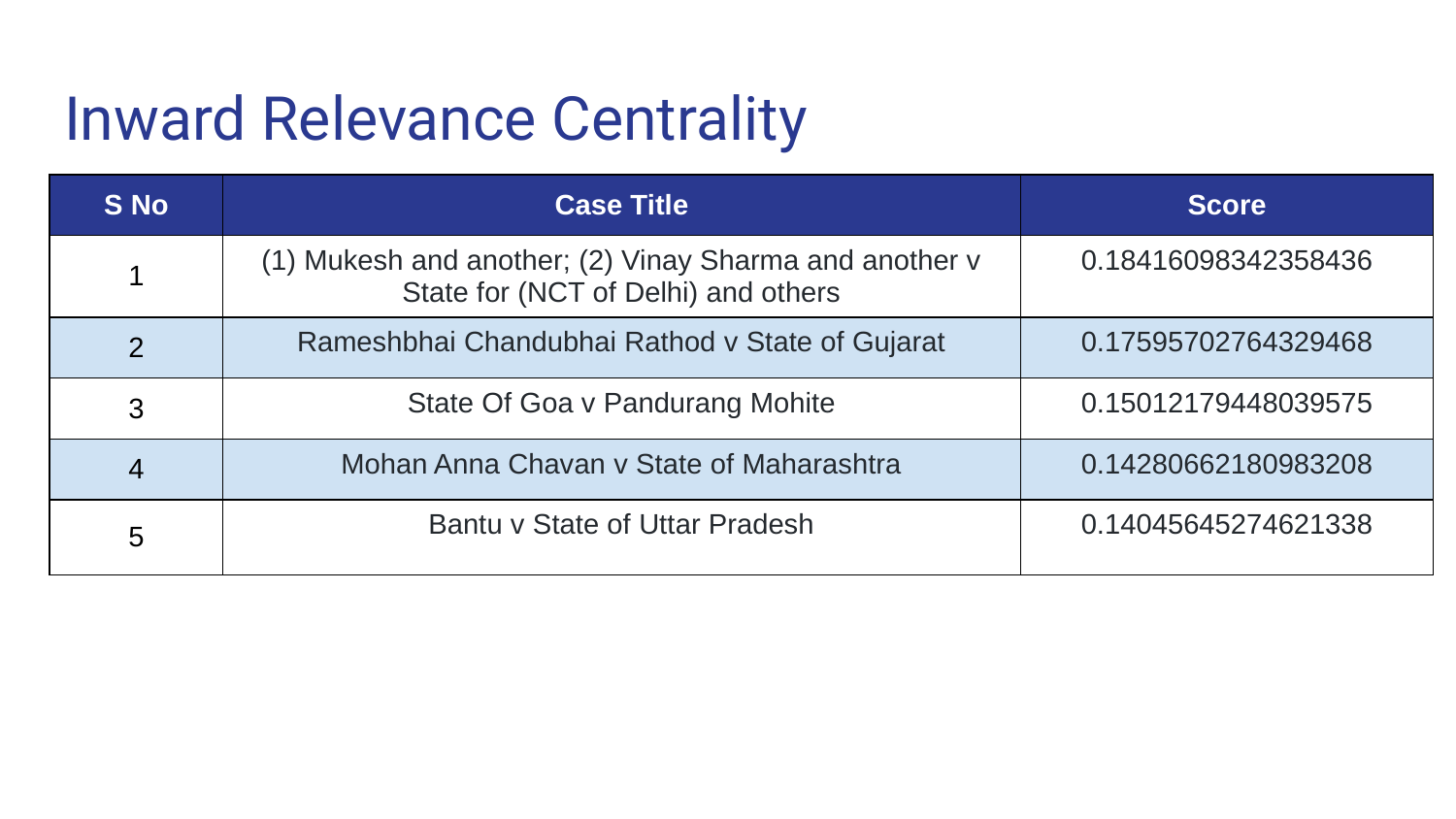

# Inward Relevance Centrality
| S No | Case Title | Score |
| --- | --- | --- |
| 1 | (1) Mukesh and another; (2) Vinay Sharma and another v State for (NCT of Delhi) and others | 0.18416098342358436 |
| 2 | Rameshbhai Chandubhai Rathod v State of Gujarat | 0.17595702764329468 |
| 3 | State Of Goa v Pandurang Mohite | 0.15012179448039575 |
| 4 | Mohan Anna Chavan v State of Maharashtra | 0.14280662180983208 |
| 5 | Bantu v State of Uttar Pradesh | 0.14045645274621338 |